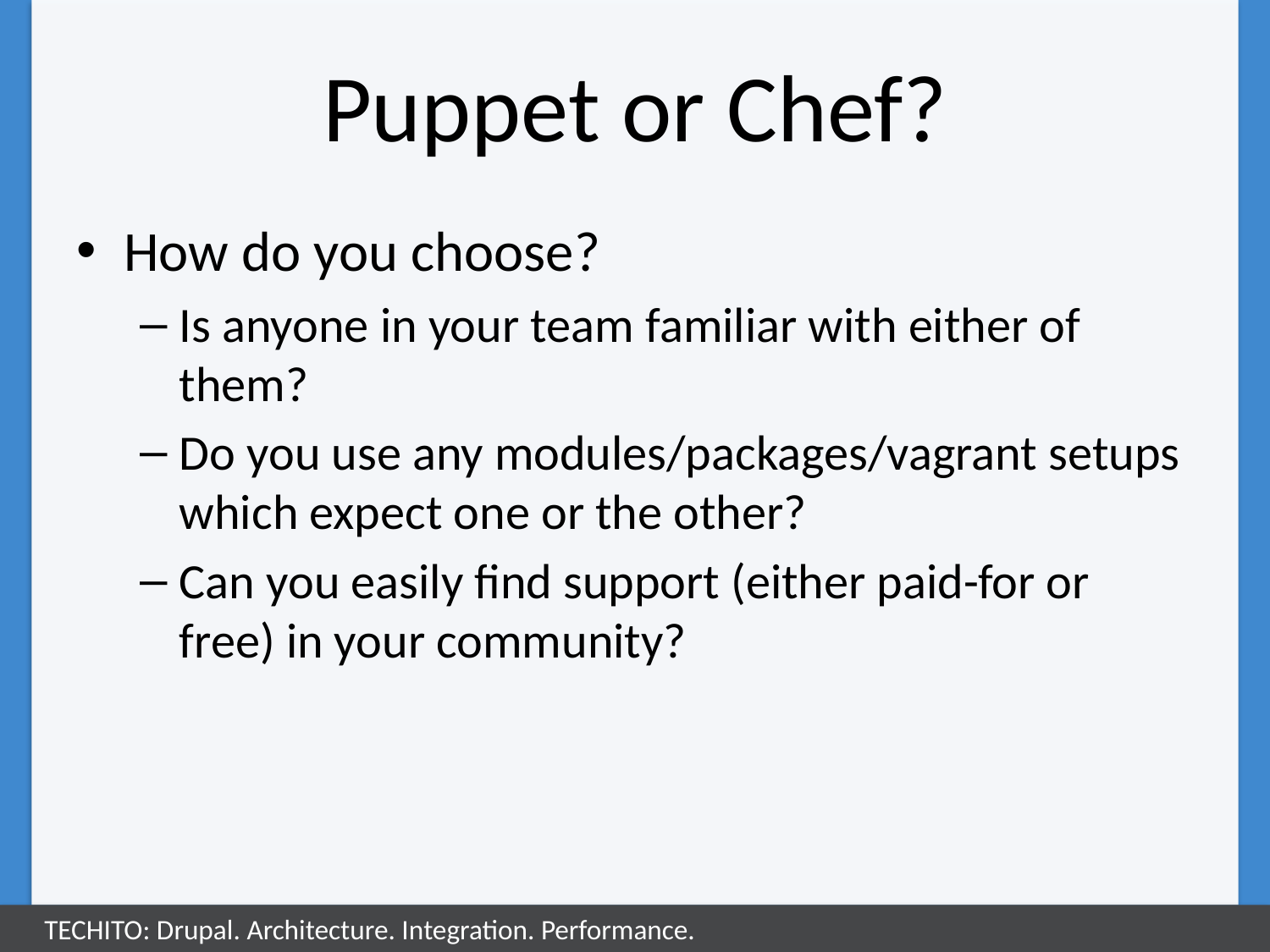

# Puppet or Chef?
How do you choose?
Is anyone in your team familiar with either of them?
Do you use any modules/packages/vagrant setups which expect one or the other?
Can you easily find support (either paid-for or free) in your community?